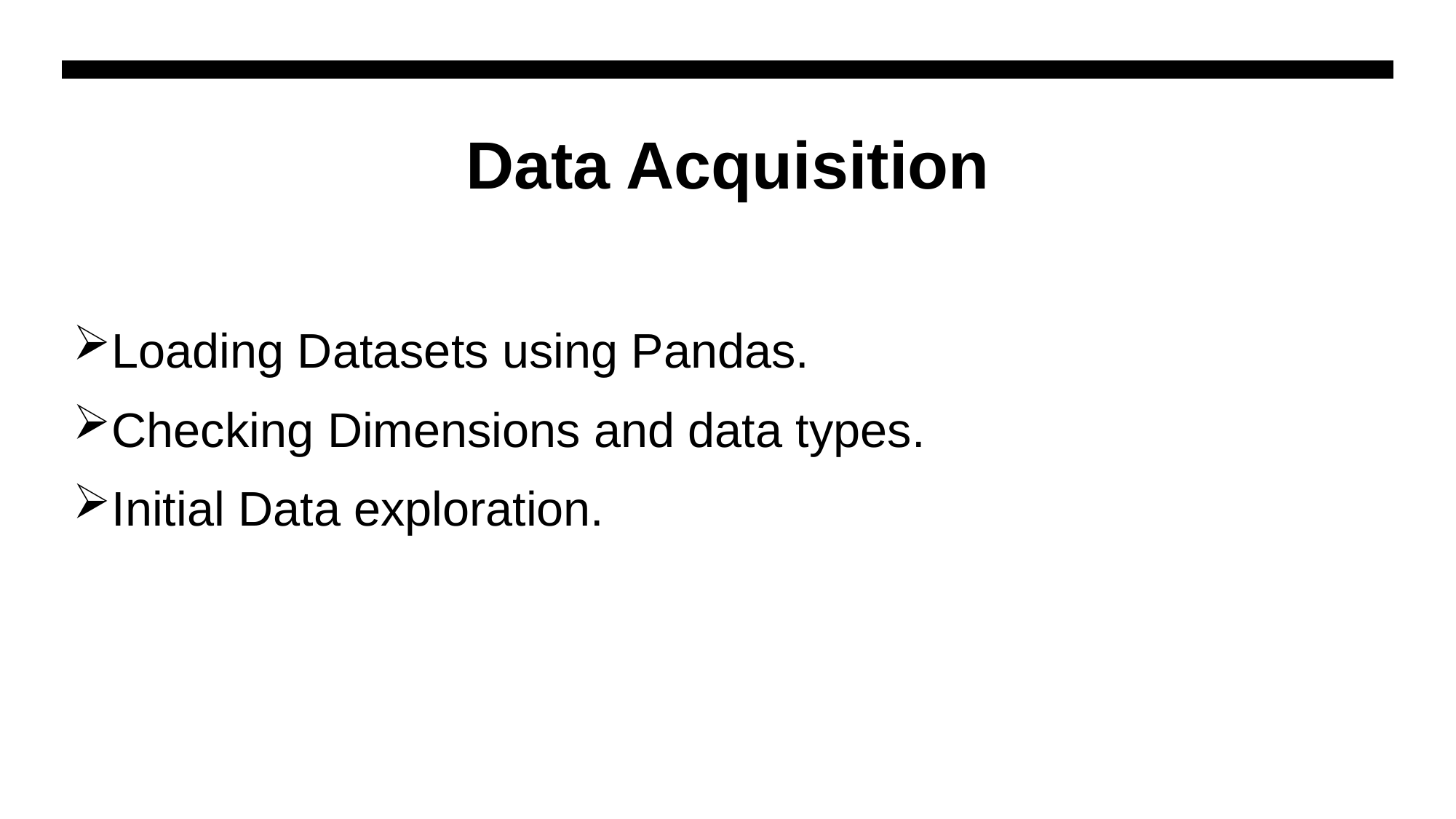

# Data Acquisition
Loading Datasets using Pandas.
Checking Dimensions and data types.
Initial Data exploration.